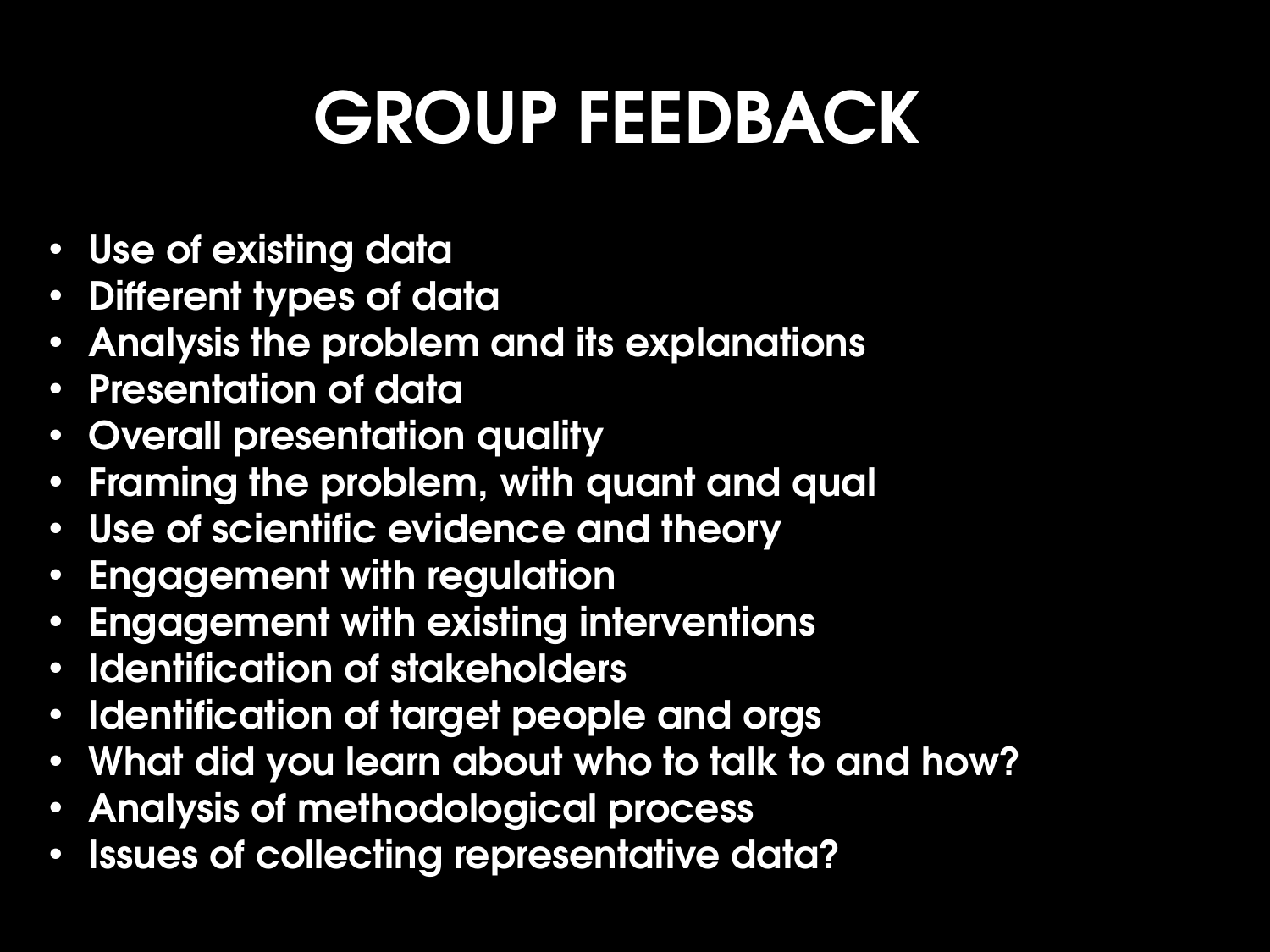

# Group feedback
Use of existing data
Different types of data
Analysis the problem and its explanations
Presentation of data
Overall presentation quality
Framing the problem, with quant and qual
Use of scientific evidence and theory
Engagement with regulation
Engagement with existing interventions
Identification of stakeholders
Identification of target people and orgs
What did you learn about who to talk to and how?
Analysis of methodological process
Issues of collecting representative data?